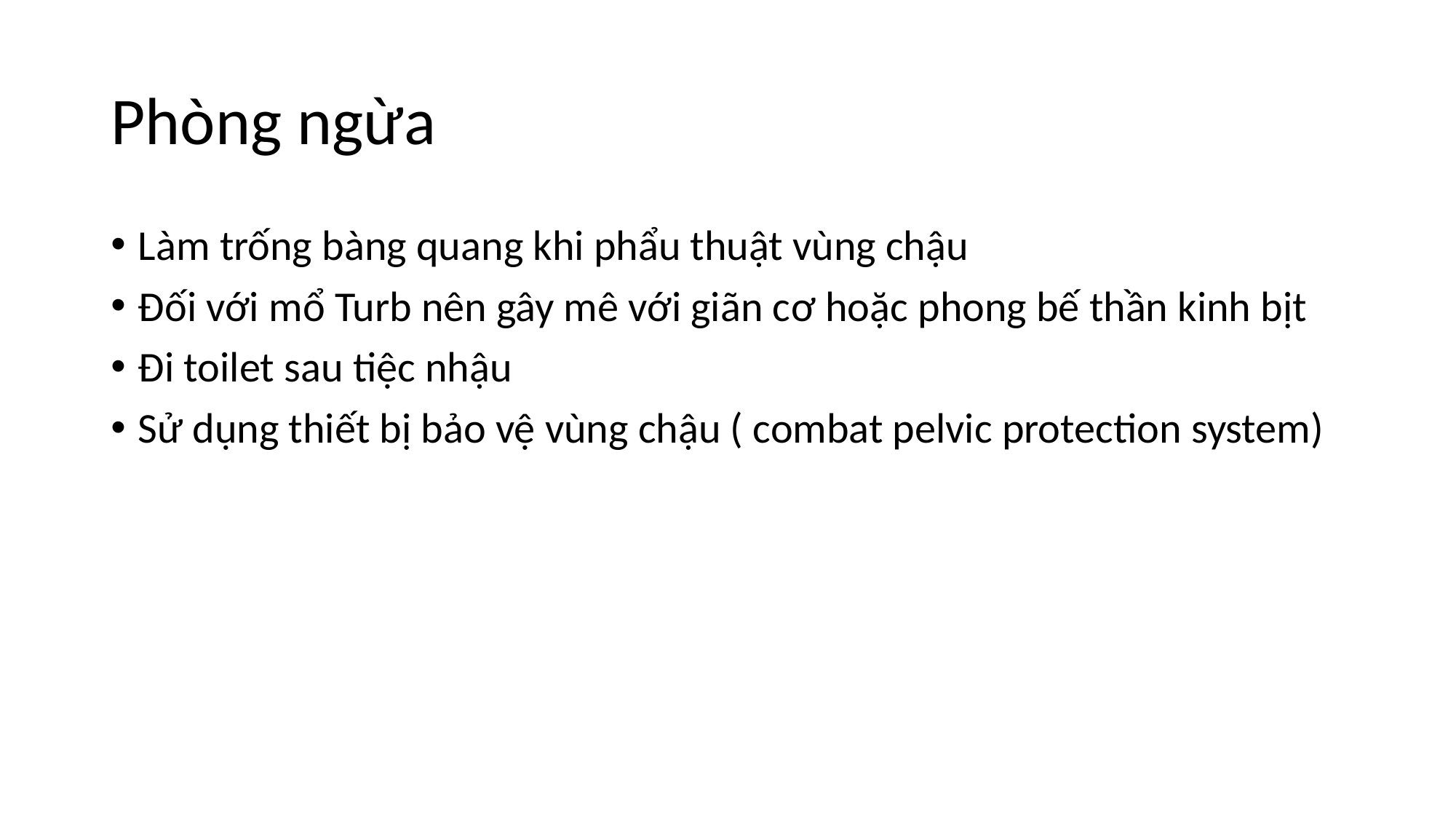

# Phòng ngừa
Làm trống bàng quang khi phẩu thuật vùng chậu
Đối với mổ Turb nên gây mê với giãn cơ hoặc phong bế thần kinh bịt
Đi toilet sau tiệc nhậu
Sử dụng thiết bị bảo vệ vùng chậu ( combat pelvic protection system)